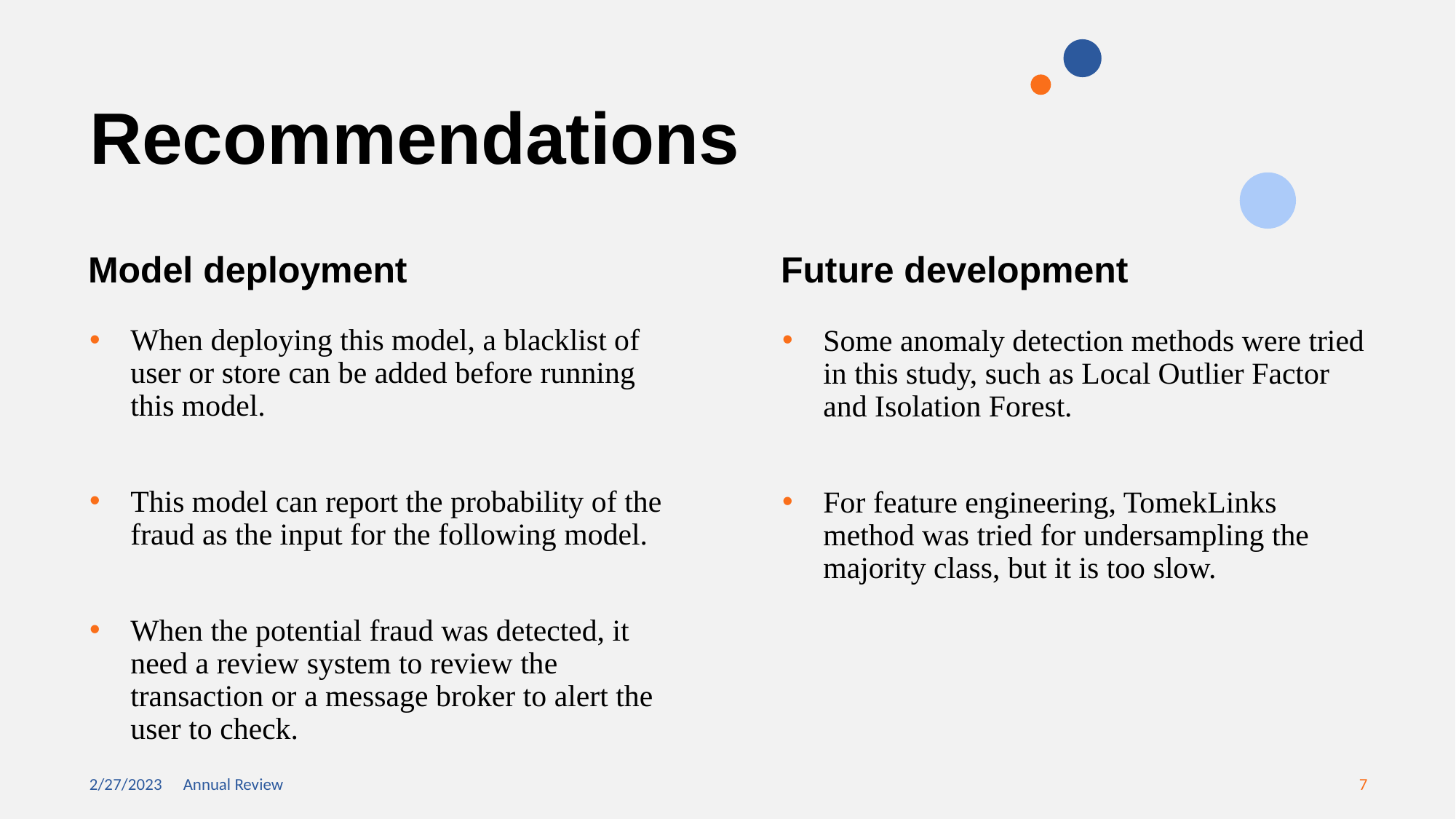

# Recommendations
Model deployment
Future development
When deploying this model, a blacklist of user or store can be added before running this model.

This model can report the probability of the fraud as the input for the following model.

When the potential fraud was detected, it need a review system to review the transaction or a message broker to alert the user to check.
Some anomaly detection methods were tried in this study, such as Local Outlier Factor and Isolation Forest.

For feature engineering, TomekLinks method was tried for undersampling the majority class, but it is too slow.